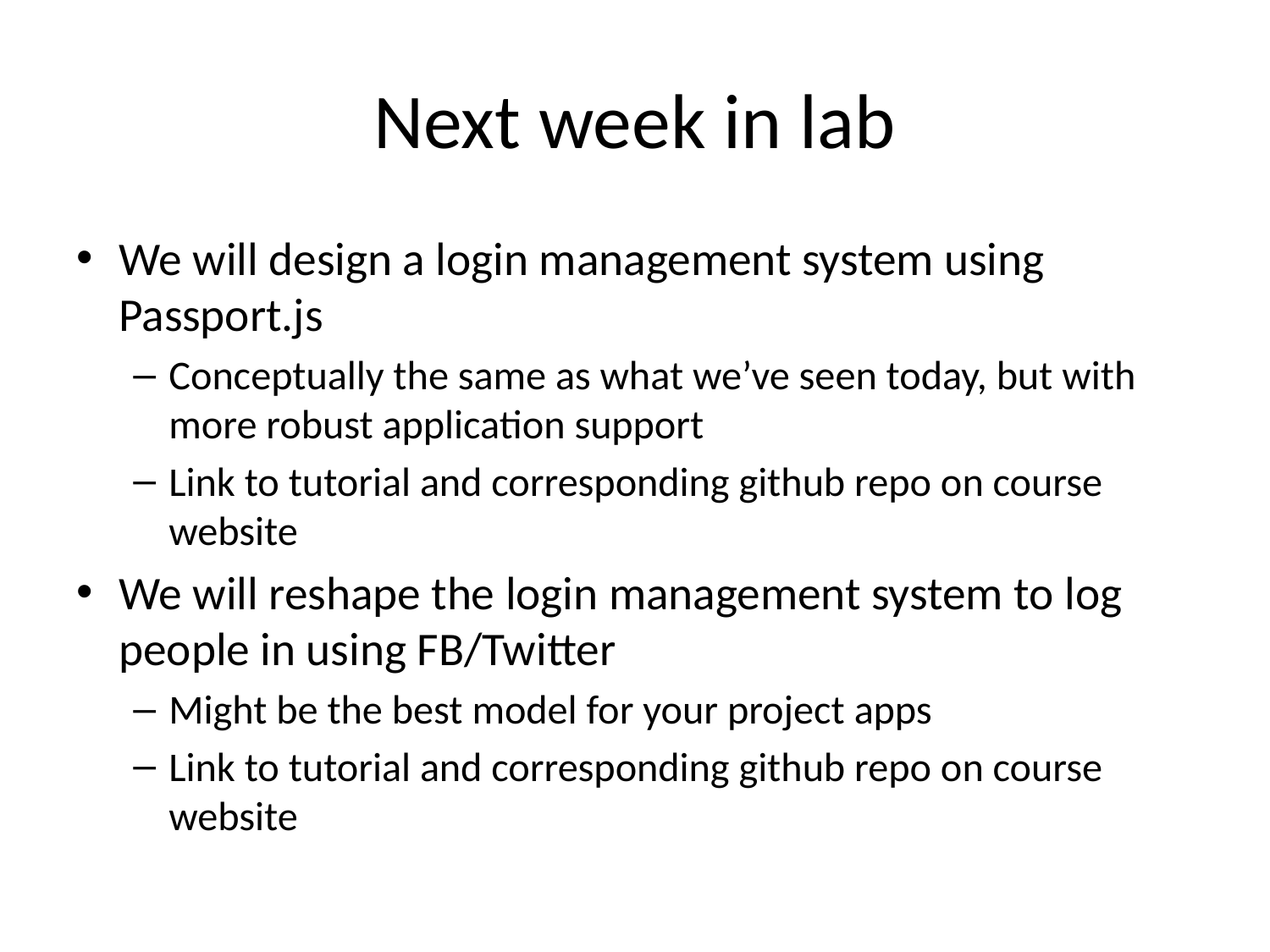

# Next week in lab
We will design a login management system using Passport.js
Conceptually the same as what we’ve seen today, but with more robust application support
Link to tutorial and corresponding github repo on course website
We will reshape the login management system to log people in using FB/Twitter
Might be the best model for your project apps
Link to tutorial and corresponding github repo on course website